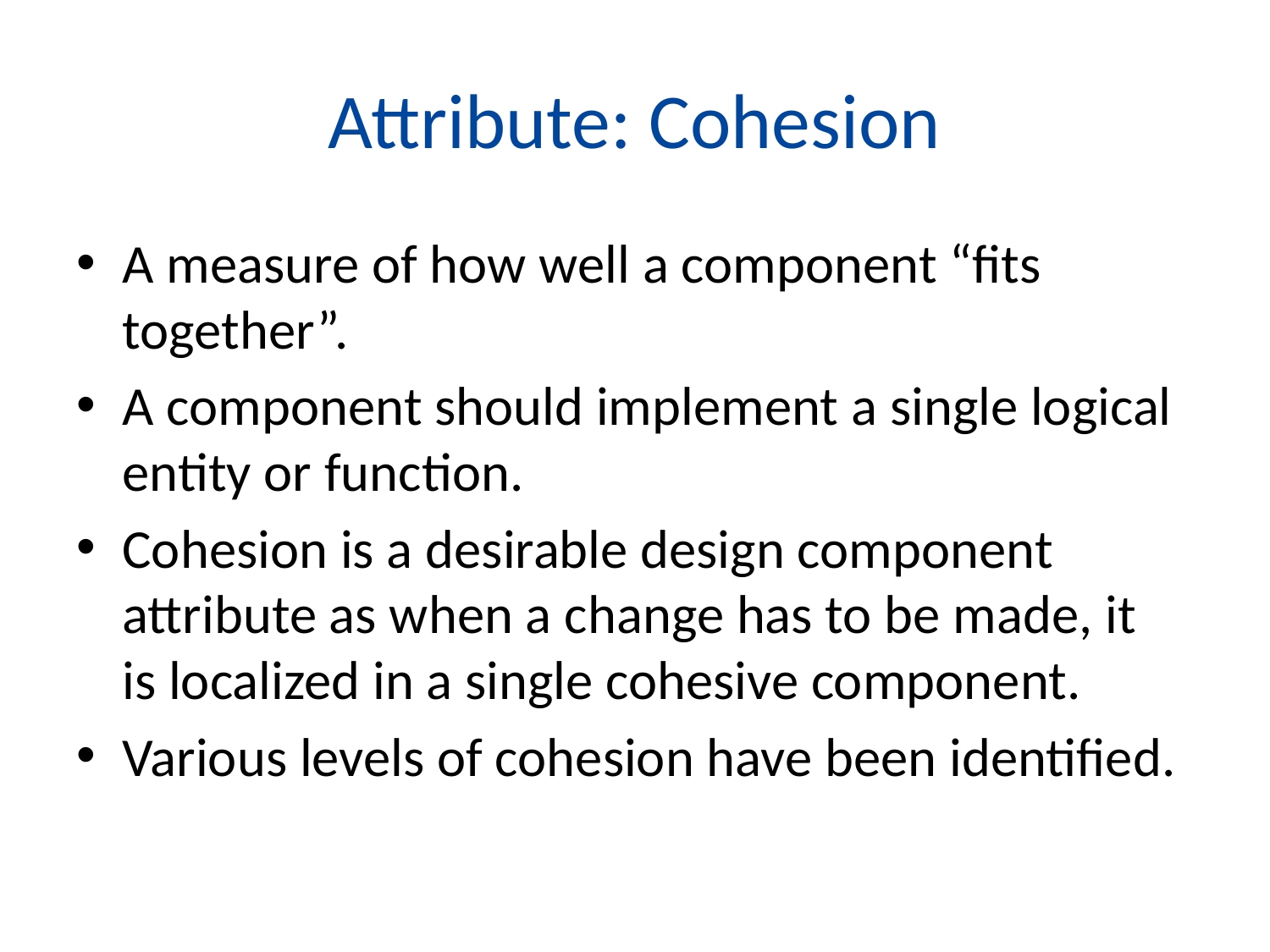

# Attribute: Cohesion
A measure of how well a component “fits
together”.
A component should implement a single logical entity or function.
Cohesion is a desirable design component
attribute as when a change has to be made, it
is localized in a single cohesive component.
Various levels of cohesion have been identified.